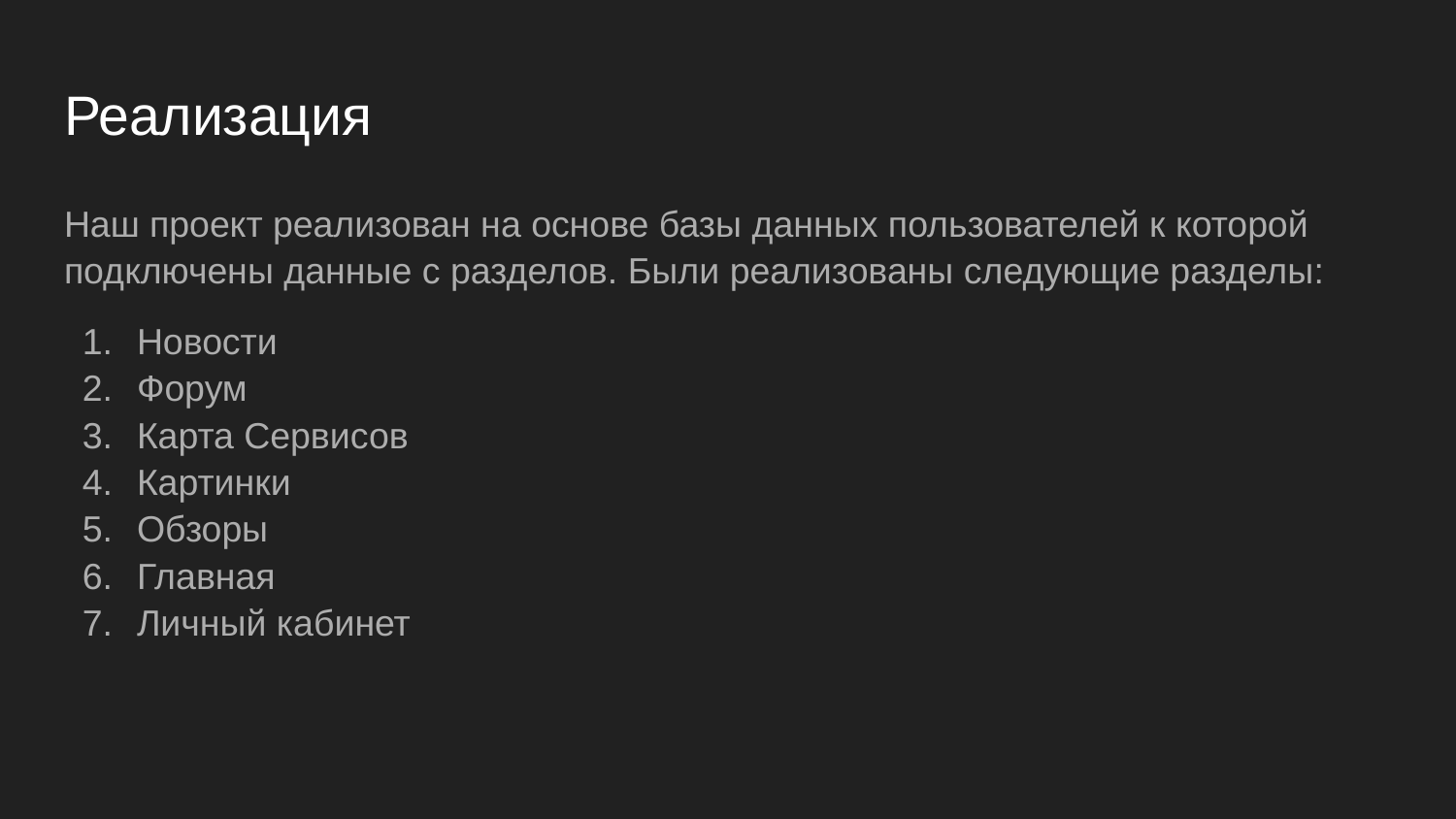

# Реализация
Наш проект реализован на основе базы данных пользователей к которой подключены данные с разделов. Были реализованы следующие разделы:
Новости
Форум
Карта Сервисов
Картинки
Обзоры
Главная
Личный кабинет